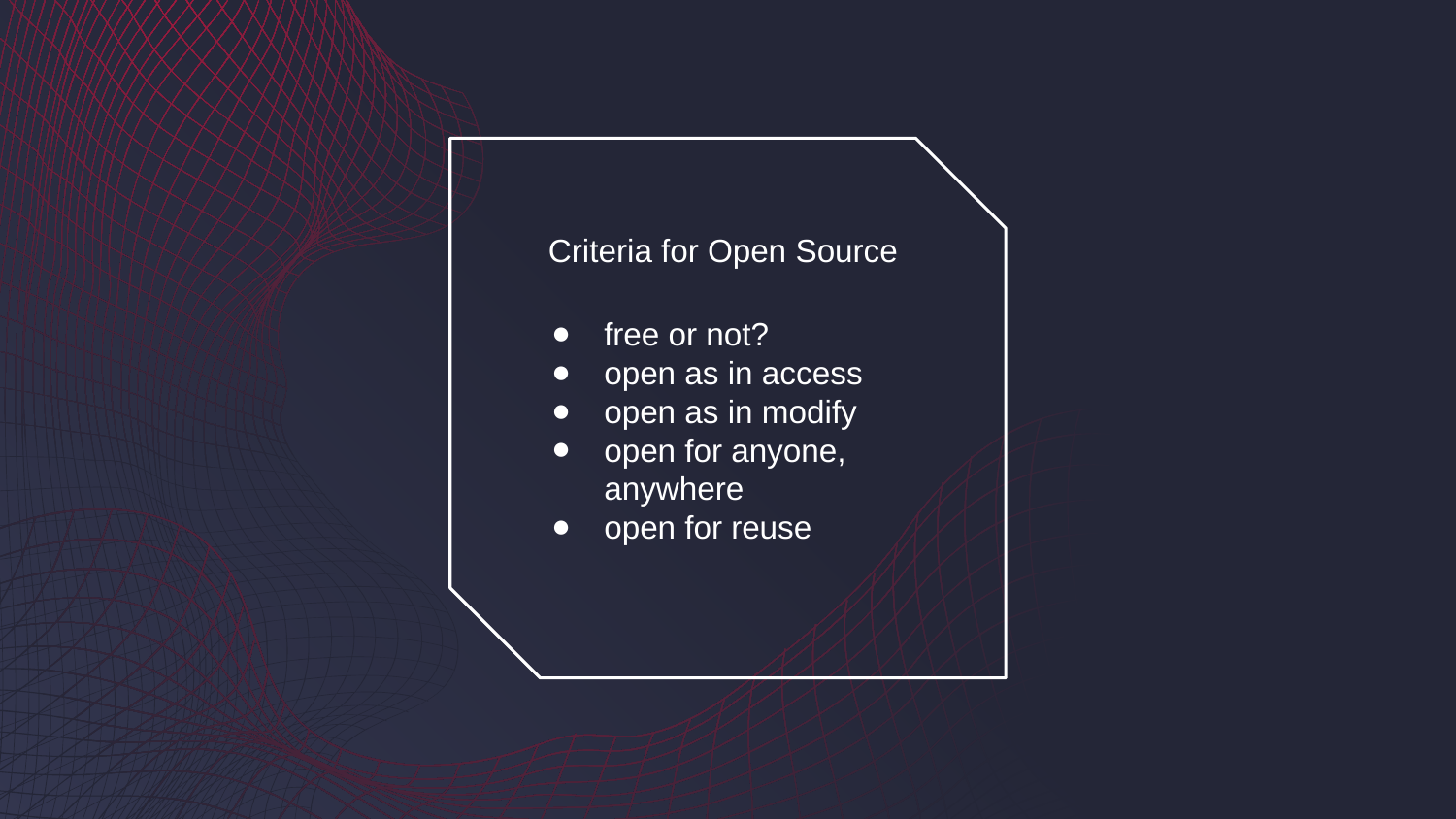

# Criteria for Open Source
free or not?
open as in access
open as in modify
open for anyone, anywhere
open for reuse